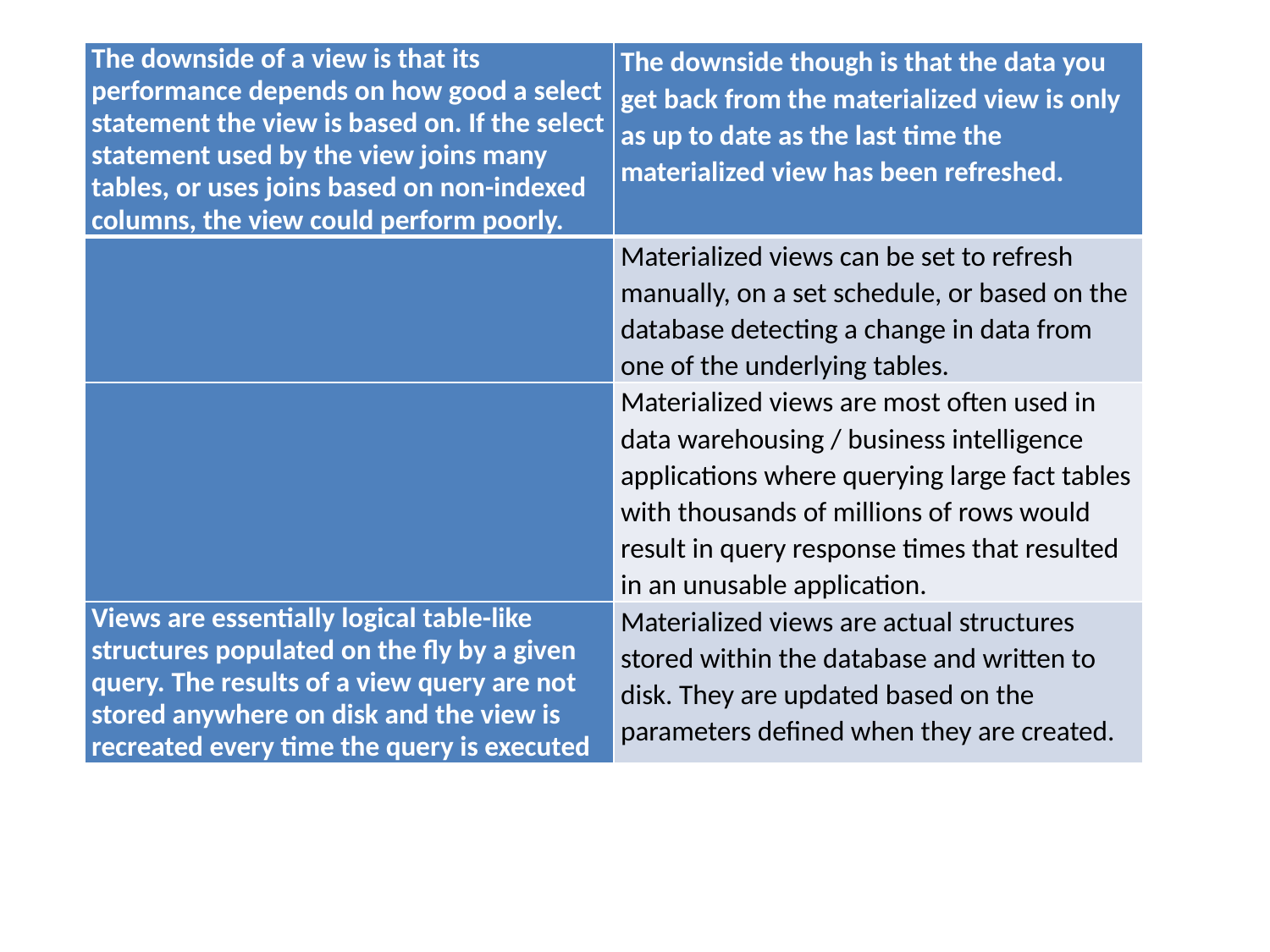

| The downside of a view is that its performance depends on how good a select statement the view is based on. If the select statement used by the view joins many tables, or uses joins based on non-indexed columns, the view could perform poorly. | The downside though is that the data you get back from the materialized view is only as up to date as the last time the materialized view has been refreshed. |
| --- | --- |
|  | Materialized views can be set to refresh manually, on a set schedule, or based on the database detecting a change in data from one of the underlying tables. |
|  | Materialized views are most often used in data warehousing / business intelligence applications where querying large fact tables with thousands of millions of rows would result in query response times that resulted in an unusable application. |
| Views are essentially logical table-like structures populated on the fly by a given query. The results of a view query are not stored anywhere on disk and the view is recreated every time the query is executed | Materialized views are actual structures stored within the database and written to disk. They are updated based on the parameters defined when they are created. |